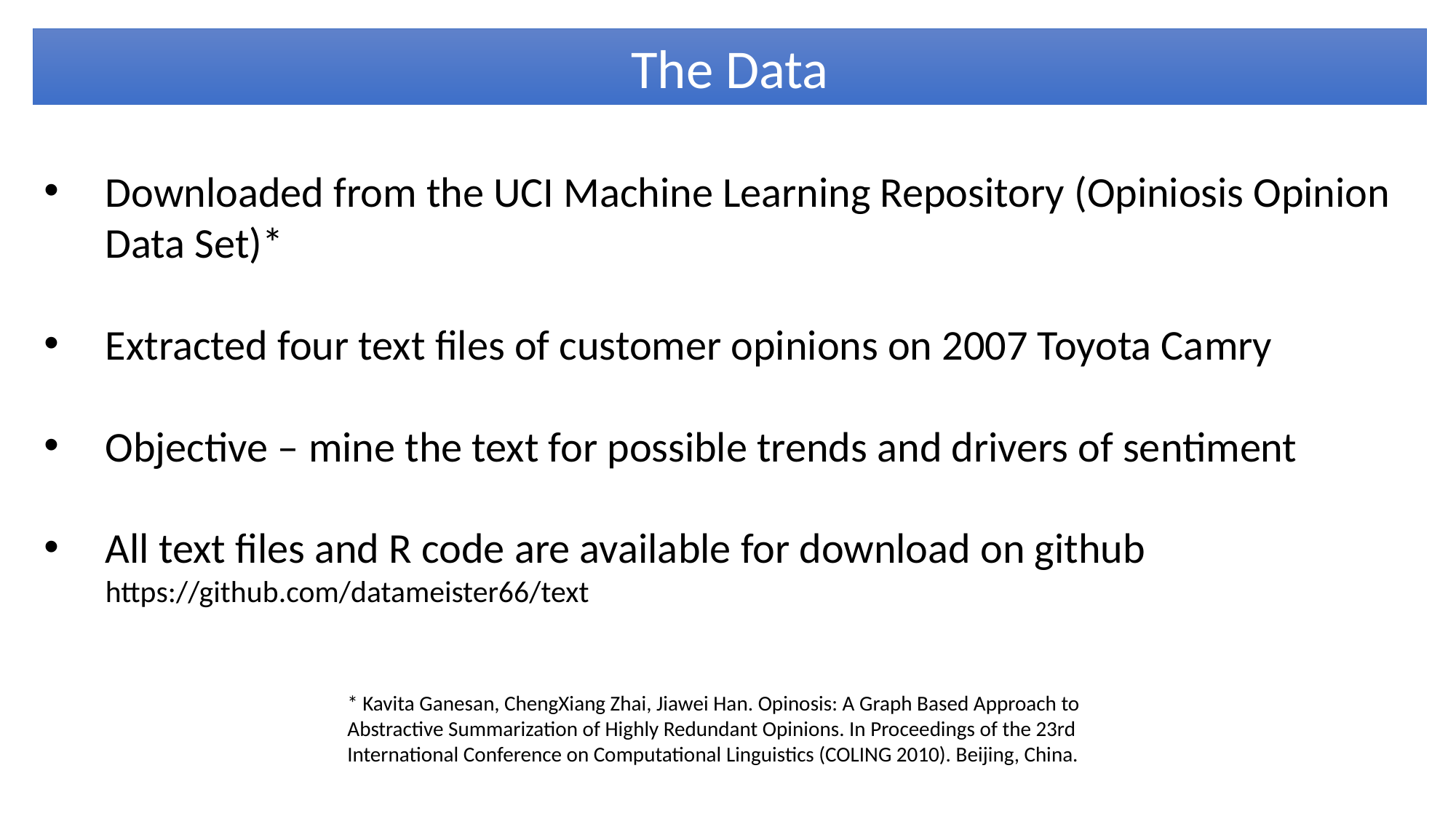

The Data
Downloaded from the UCI Machine Learning Repository (Opiniosis Opinion Data Set)*

Extracted four text files of customer opinions on 2007 Toyota Camry

Objective – mine the text for possible trends and drivers of sentiment

All text files and R code are available for download on github https://github.com/datameister66/text

* Kavita Ganesan, ChengXiang Zhai, Jiawei Han. Opinosis: A Graph Based Approach to Abstractive Summarization of Highly Redundant Opinions. In Proceedings of the 23rd International Conference on Computational Linguistics (COLING 2010). Beijing, China.